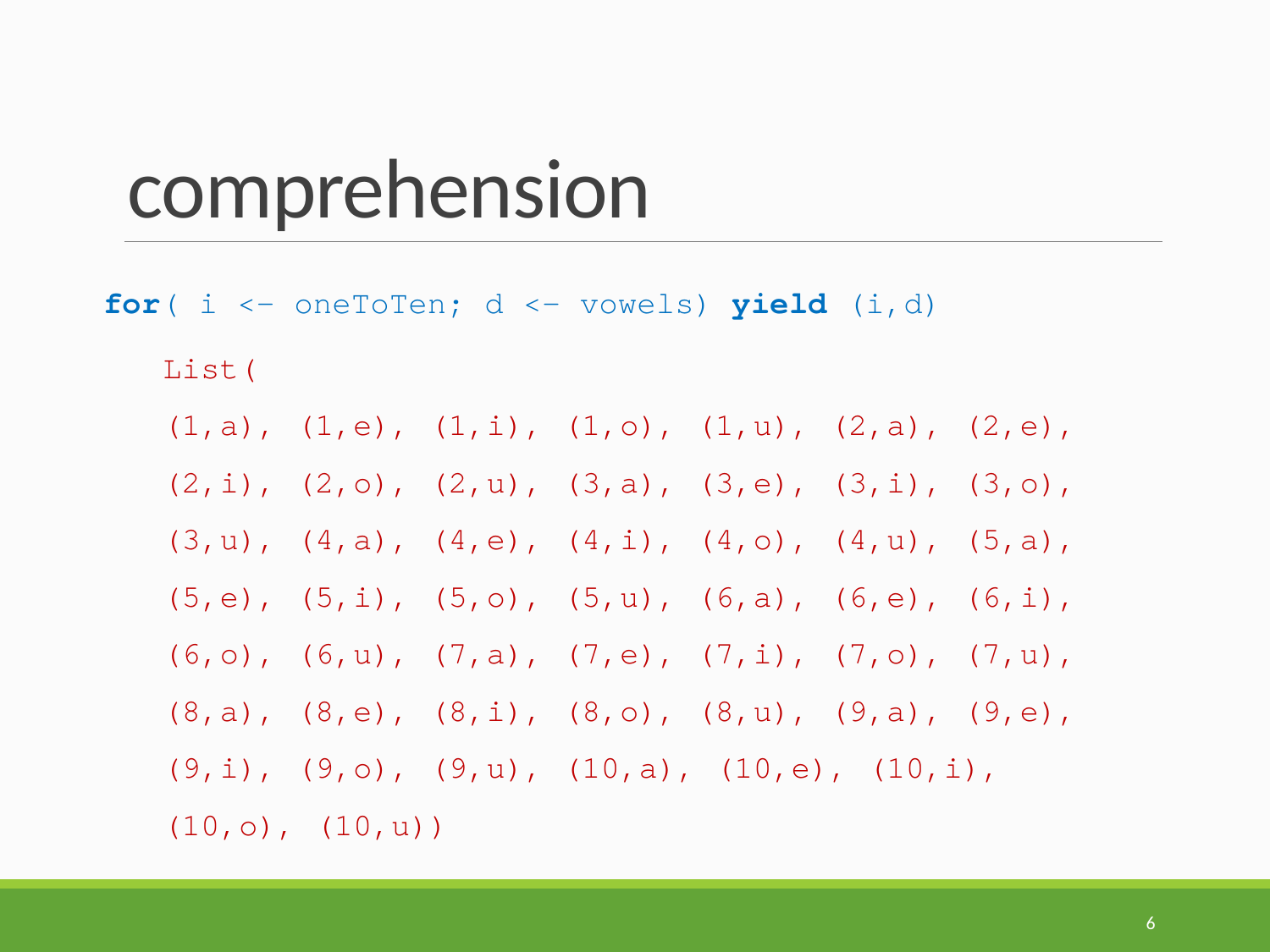

# comprehension
for( i <- oneToTen; d <- vowels) yield (i,d)
List(
(1,a), (1,e), (1,i), (1,o), (1,u), (2,a), (2,e), (2,i), (2,o), (2,u), (3,a), (3,e), (3,i), (3,o), (3,u), (4,a), (4,e), (4,i), (4,o), (4,u), (5,a), (5,e), (5,i), (5,o), (5,u), (6,a), (6,e), (6,i), (6,o), (6,u), (7,a), (7,e), (7,i), (7,o), (7,u), (8,a), (8,e), (8,i), (8,o), (8,u), (9,a), (9,e), (9,i), (9,o), (9,u), (10,a), (10,e), (10,i), (10,o), (10,u))
6